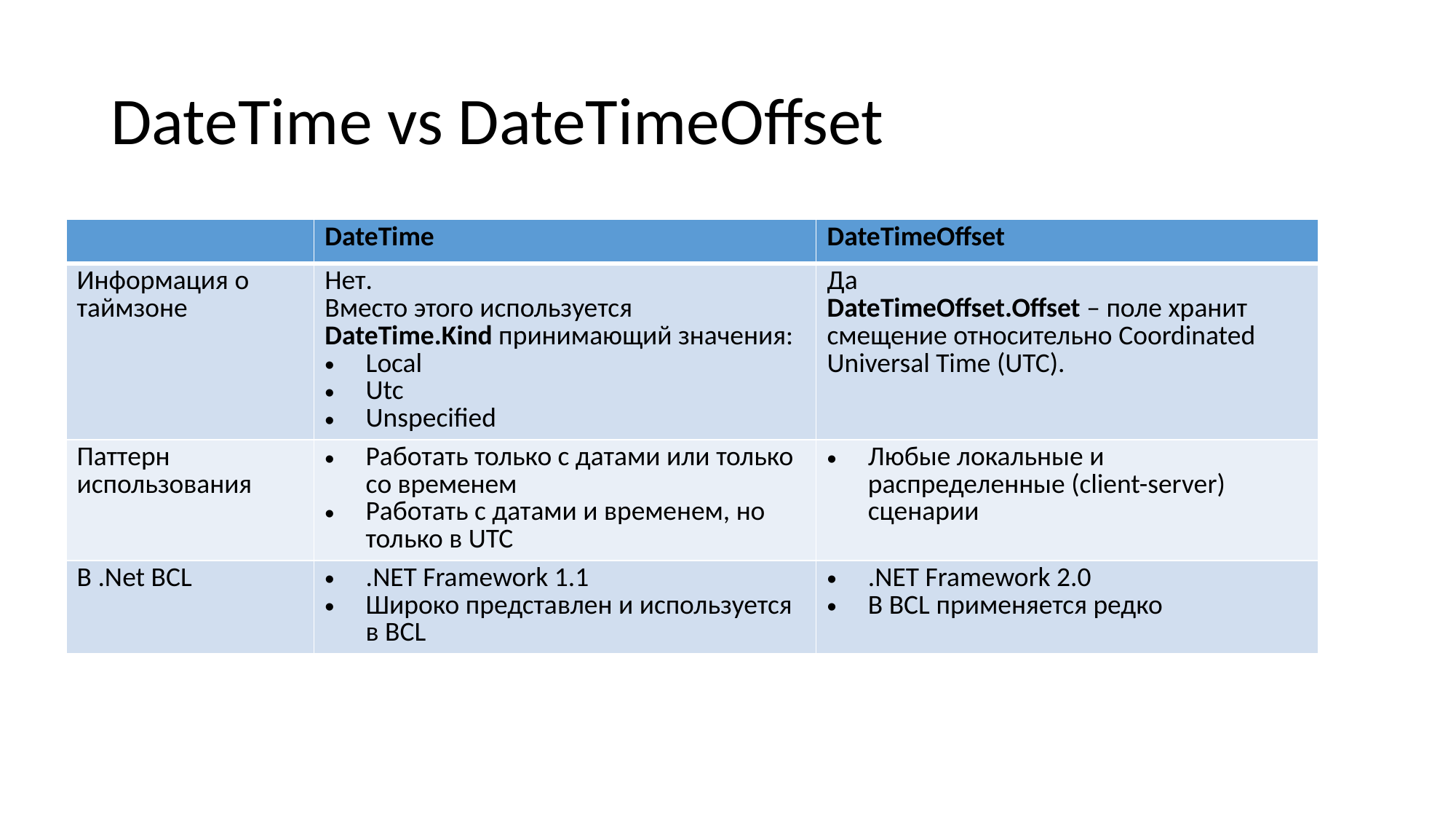

# DateTime vs DateTimeOffset
|  | DateTime | DateTimeOffset |
| --- | --- | --- |
| Информация о таймзоне | Нет. Вместо этого используется DateTime.Kind принимающий значения: Local Utc Unspecified | Да DateTimeOffset.Offset – поле хранит смещение относительно Coordinated Universal Time (UTC). |
| Паттерн использования | Работать только с датами или только со временем Работать с датами и временем, но только в UTC | Любые локальные и распределенные (client-server) сценарии |
| В .Net BCL | .NET Framework 1.1 Широко представлен и используется в BCL | .NET Framework 2.0 В BCL применяется редко |